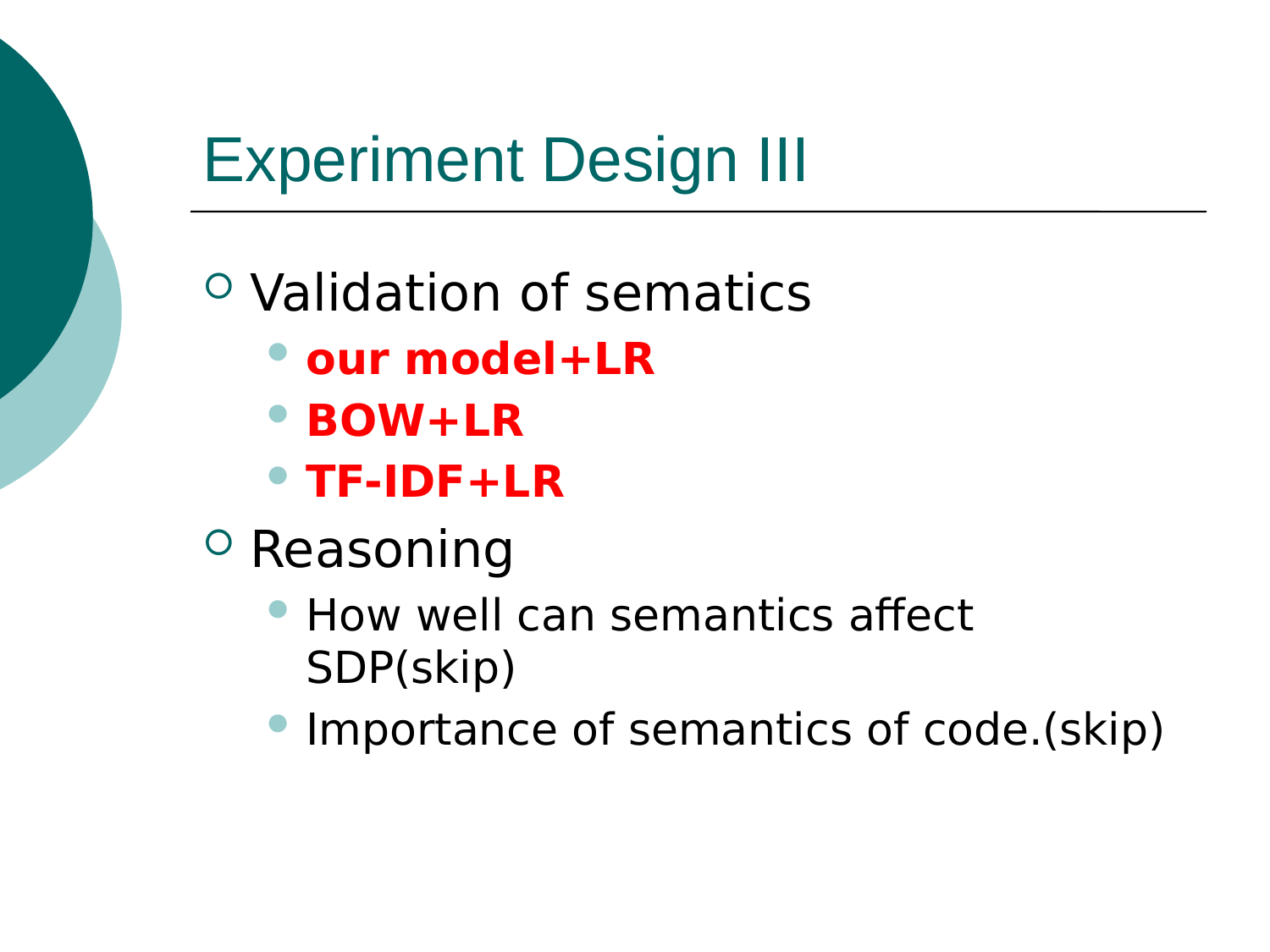

# Experiment Design III
Validation of sematics
our model+LR
BOW+LR
TF-IDF+LR
Reasoning
How well can semantics affect SDP(skip)
Importance of semantics of code.(skip)
13